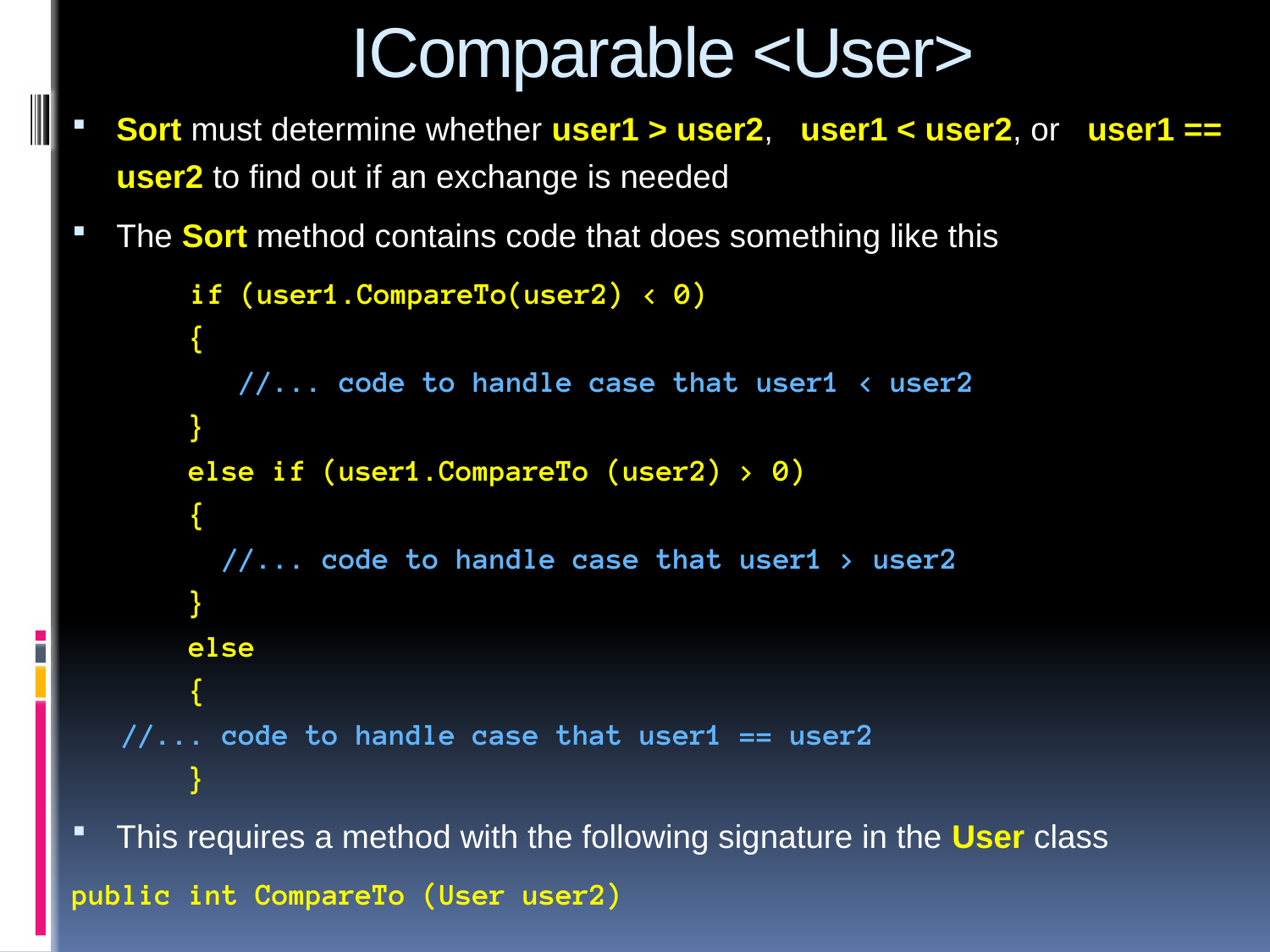

# IComparable <User>
Sort must determine whether user1 > user2,   user1 < user2, or   user1 == user2 to find out if an exchange is needed
The Sort method contains code that does something like this
              if (user1.CompareTo(user2) < 0)
       {
          //... code to handle case that user1 < user2
       }
       else if (user1.CompareTo (user2) > 0)
       {
         //... code to handle case that user1 > user2
       }
       else
       {
	   //... code to handle case that user1 == user2
       }
This requires a method with the following signature in the User class
	public int CompareTo (User user2)